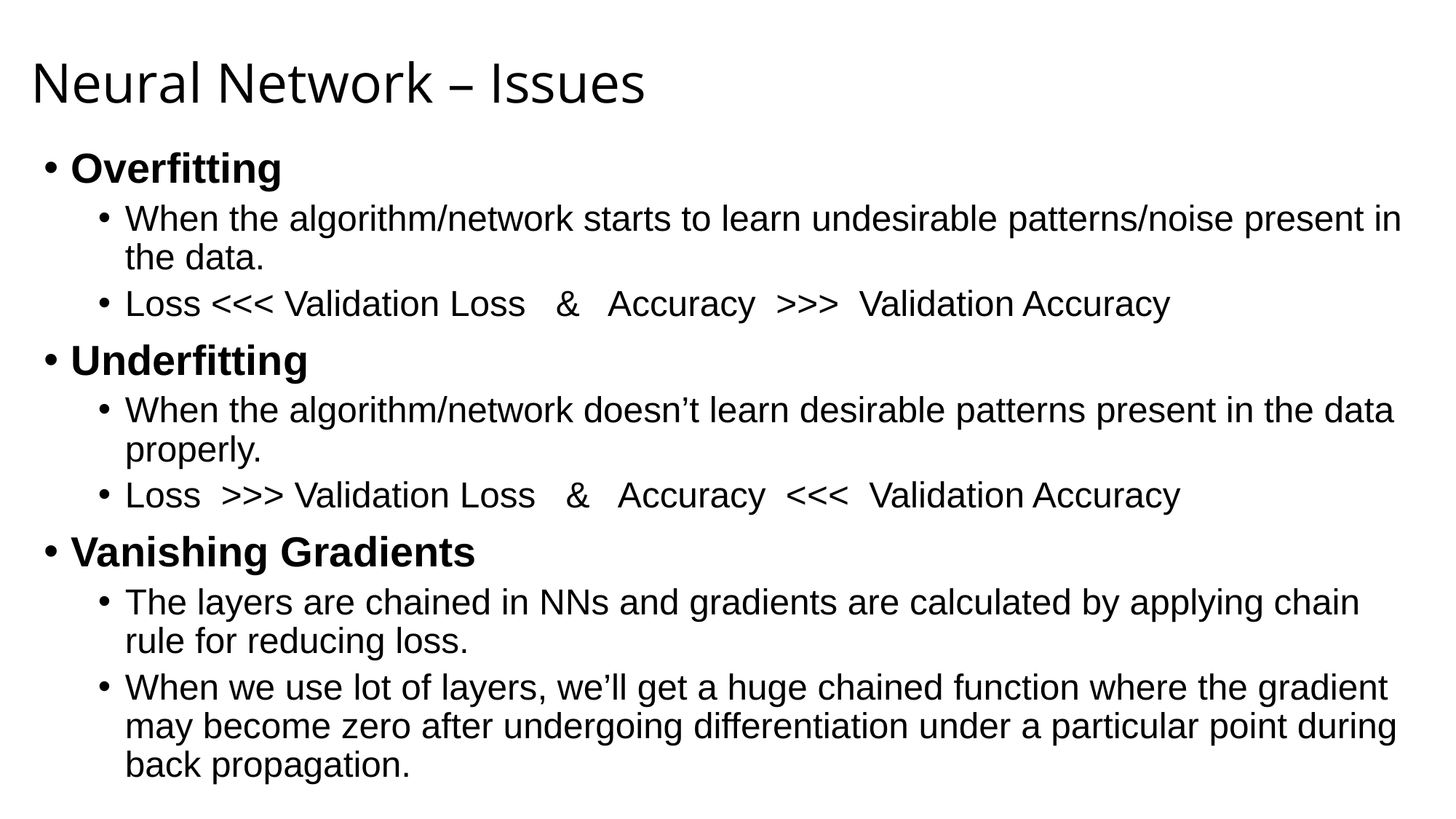

# Neural Network – Issues
Overfitting
When the algorithm/network starts to learn undesirable patterns/noise present in the data.
Loss <<< Validation Loss   &   Accuracy  >>>  Validation Accuracy
Underfitting
When the algorithm/network doesn’t learn desirable patterns present in the data properly.
Loss  >>> Validation Loss   &   Accuracy  <<<  Validation Accuracy
Vanishing Gradients
The layers are chained in NNs and gradients are calculated by applying chain rule for reducing loss.
When we use lot of layers, we’ll get a huge chained function where the gradient may become zero after undergoing differentiation under a particular point during back propagation.